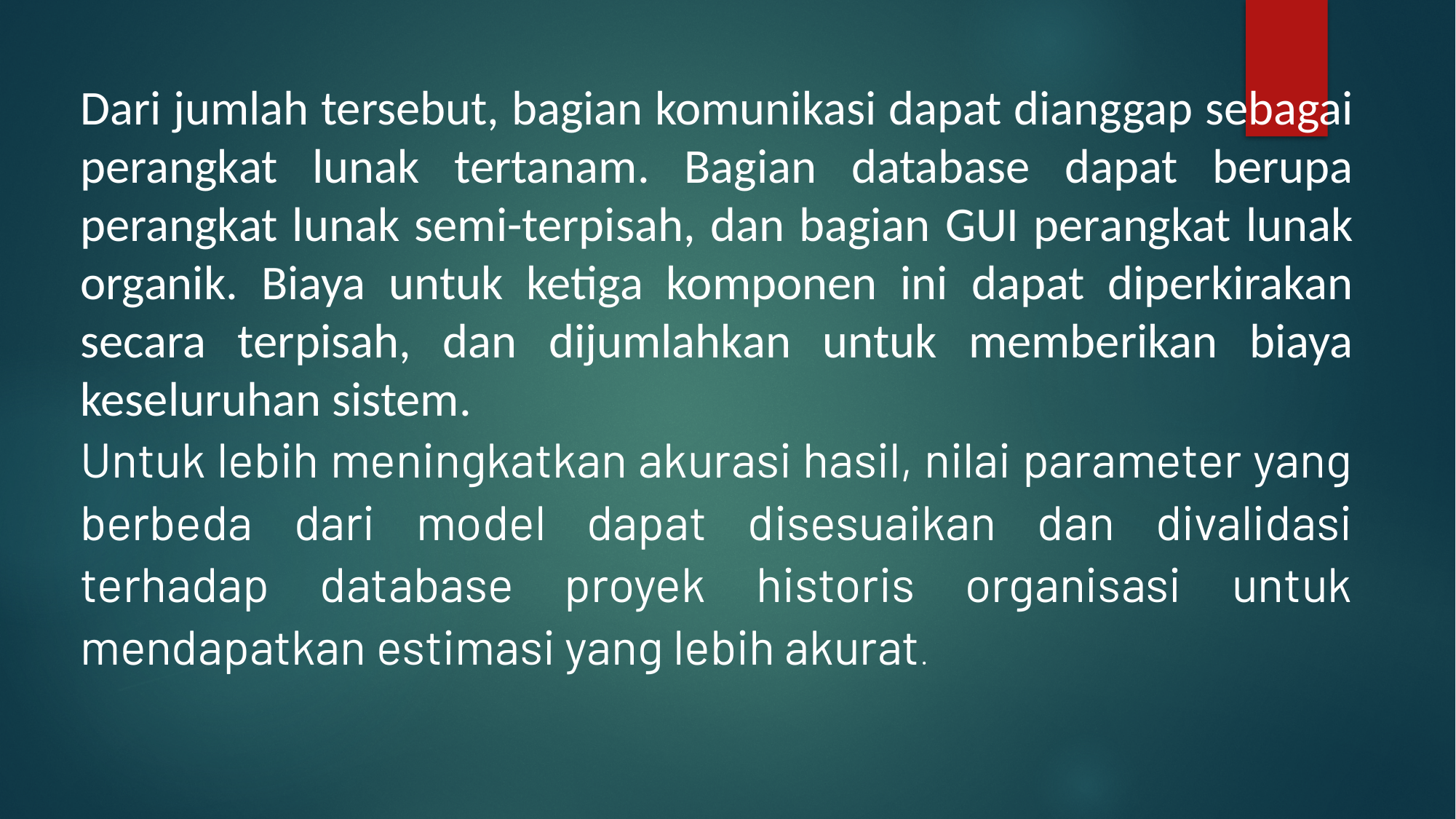

Dari jumlah tersebut, bagian komunikasi dapat dianggap sebagai perangkat lunak tertanam. Bagian database dapat berupa perangkat lunak semi-terpisah, dan bagian GUI perangkat lunak organik. Biaya untuk ketiga komponen ini dapat diperkirakan secara terpisah, dan dijumlahkan untuk memberikan biaya keseluruhan sistem.
Untuk lebih meningkatkan akurasi hasil, nilai parameter yang berbeda dari model dapat disesuaikan dan divalidasi terhadap database proyek historis organisasi untuk mendapatkan estimasi yang lebih akurat.